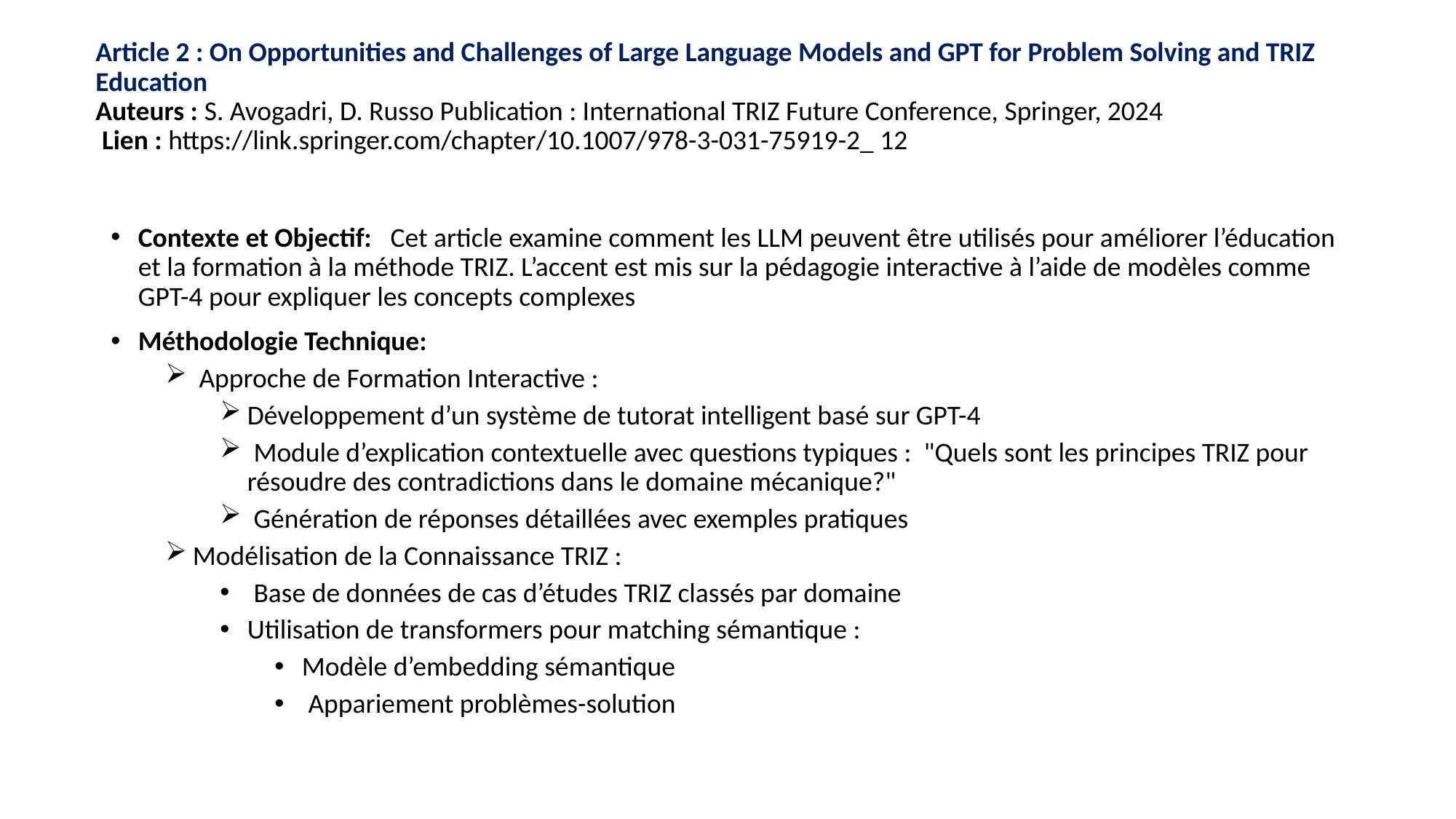

# Article 2 : On Opportunities and Challenges of Large Language Models and GPT for Problem Solving and TRIZ Education Auteurs : S. Avogadri, D. Russo Publication : International TRIZ Future Conference, Springer, 2024 Lien : https://link.springer.com/chapter/10.1007/978-3-031-75919-2_ 12
Contexte et Objectif:   Cet article examine comment les LLM peuvent être utilisés pour améliorer l’éducation et la formation à la méthode TRIZ. L’accent est mis sur la pédagogie interactive à l’aide de modèles comme GPT-4 pour expliquer les concepts complexes
Méthodologie Technique:
 Approche de Formation Interactive :
Développement d’un système de tutorat intelligent basé sur GPT-4
 Module d’explication contextuelle avec questions typiques :  "Quels sont les principes TRIZ pour résoudre des contradictions dans le domaine mécanique?"
 Génération de réponses détaillées avec exemples pratiques
Modélisation de la Connaissance TRIZ :
 Base de données de cas d’études TRIZ classés par domaine
Utilisation de transformers pour matching sémantique :
Modèle d’embedding sémantique
 Appariement problèmes-solution